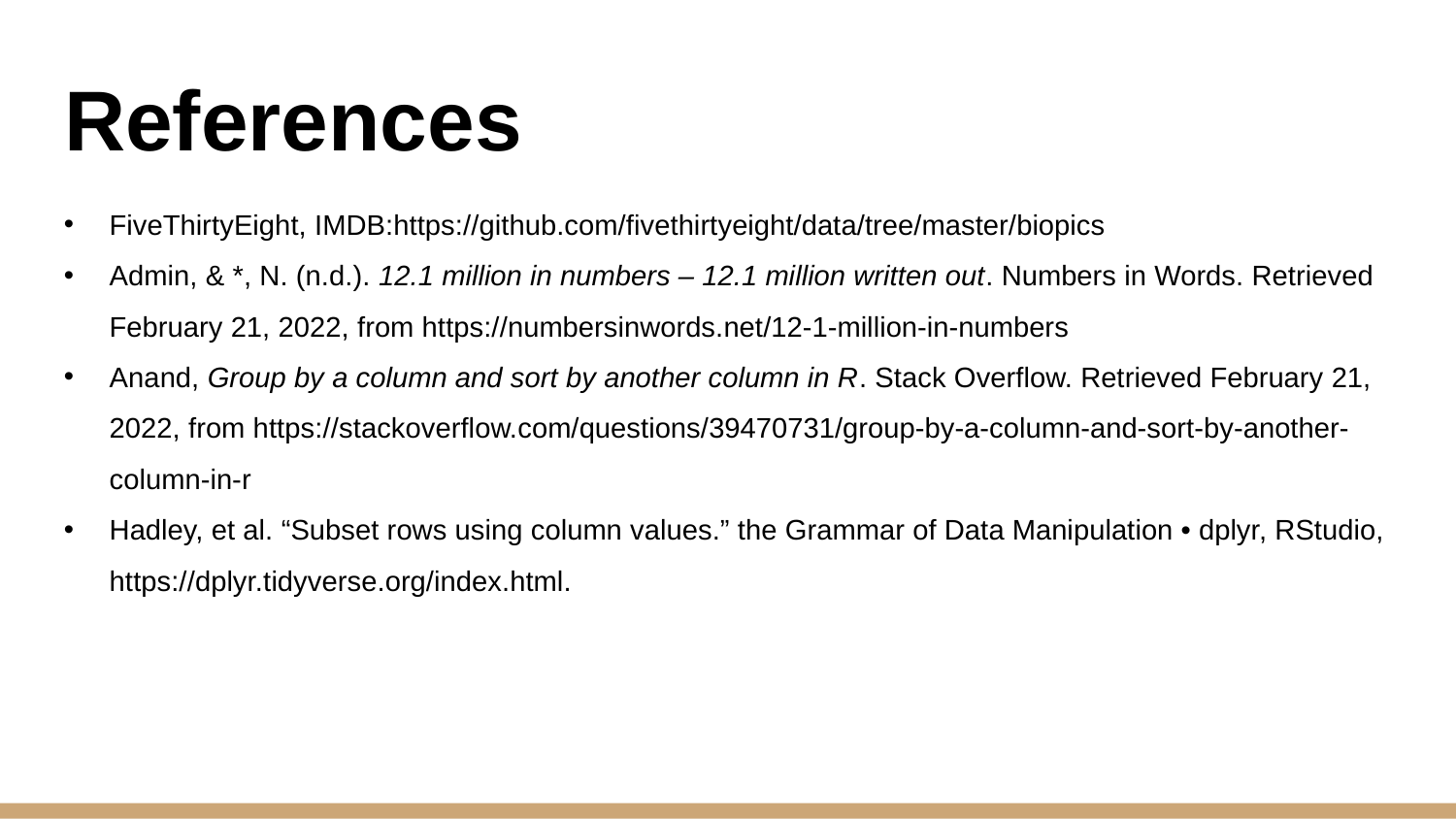

# References
FiveThirtyEight, IMDB:https://github.com/fivethirtyeight/data/tree/master/biopics
Admin, & *, N. (n.d.). 12.1 million in numbers – 12.1 million written out. Numbers in Words. Retrieved February 21, 2022, from https://numbersinwords.net/12-1-million-in-numbers
Anand, Group by a column and sort by another column in R. Stack Overflow. Retrieved February 21, 2022, from https://stackoverflow.com/questions/39470731/group-by-a-column-and-sort-by-another-column-in-r
Hadley, et al. “Subset rows using column values.” the Grammar of Data Manipulation • dplyr, RStudio, https://dplyr.tidyverse.org/index.html.